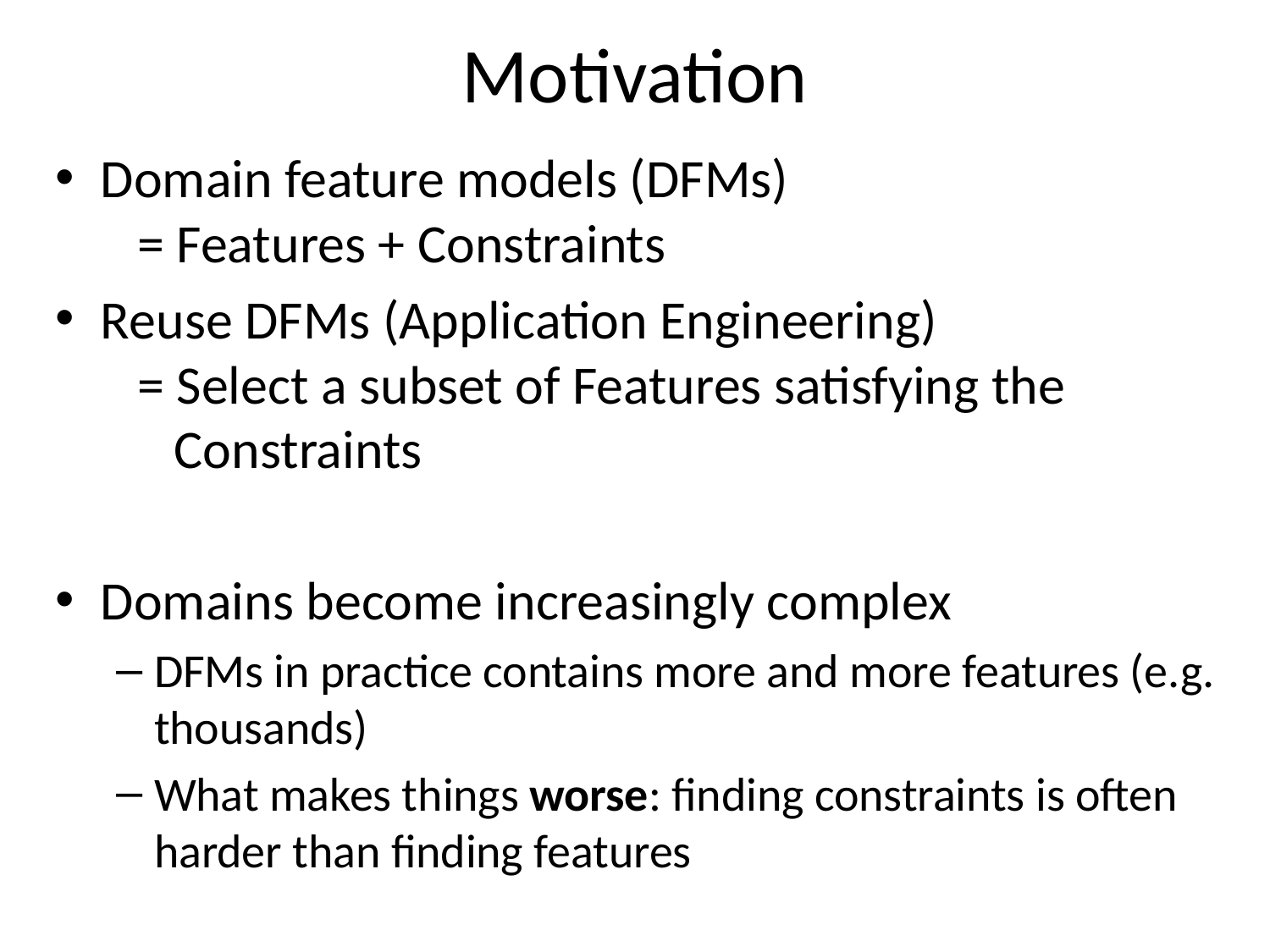

# Motivation
Domain feature models (DFMs)
   = Features + Constraints
Reuse DFMs (Application Engineering)
   = Select a subset of Features satisfying the
      Constraints

Domains become increasingly complex
DFMs in practice contains more and more features (e.g. thousands)
What makes things worse: finding constraints is often harder than finding features